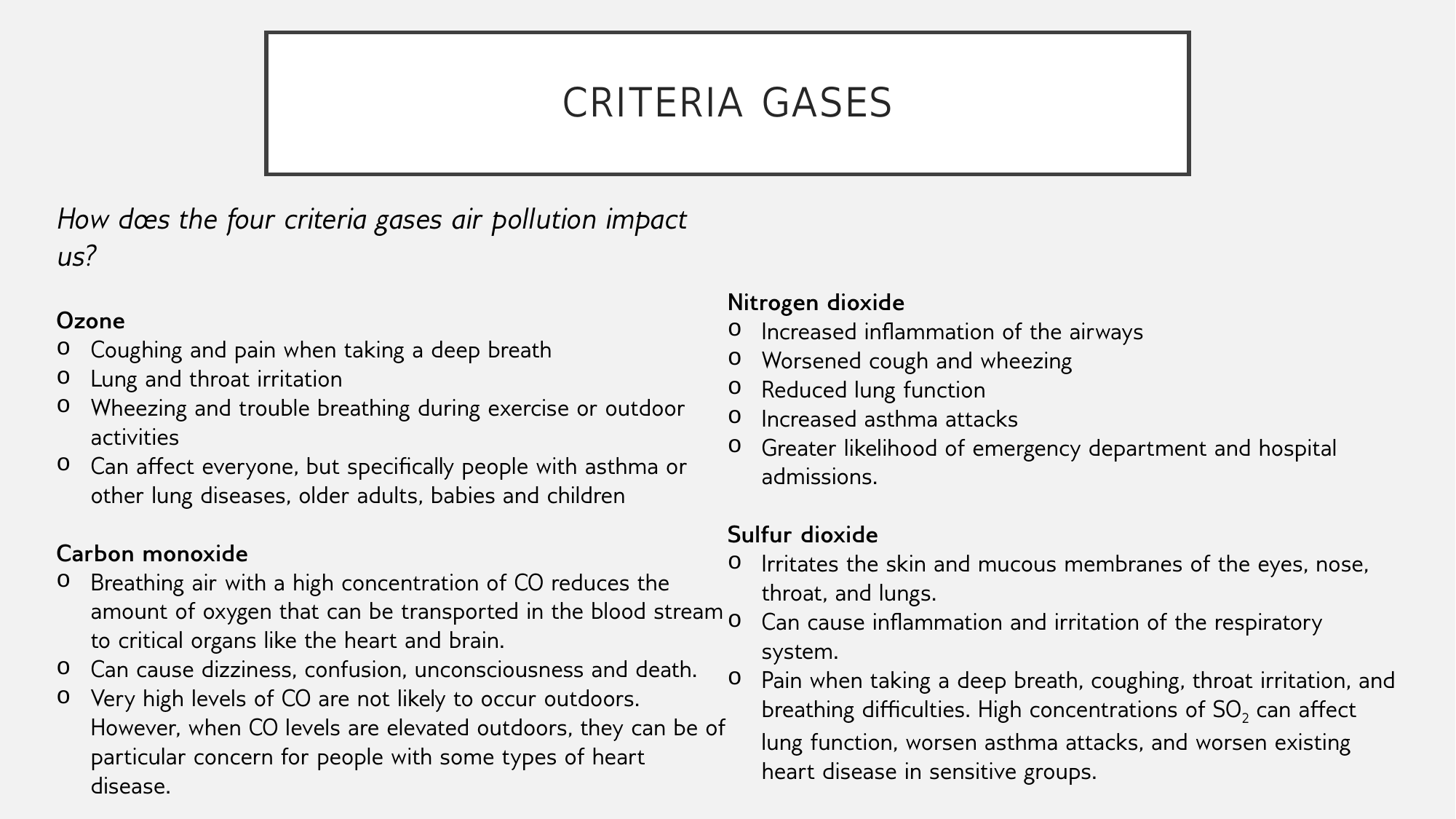

# Criteria gases
How does the four criteria gases air pollution impact us?

Ozone
Coughing and pain when taking a deep breath
Lung and throat irritation
Wheezing and trouble breathing during exercise or outdoor activities
Can affect everyone, but specifically people with asthma or other lung diseases, older adults, babies and children

Carbon monoxide
Breathing air with a high concentration of CO reduces the amount of oxygen that can be transported in the blood stream to critical organs like the heart and brain.
Can cause dizziness, confusion, unconsciousness and death.
Very high levels of CO are not likely to occur outdoors. However, when CO levels are elevated outdoors, they can be of particular concern for people with some types of heart disease.

Nitrogen dioxide
Increased inflammation of the airways
Worsened cough and wheezing
Reduced lung function
Increased asthma attacks
Greater likelihood of emergency department and hospital admissions.

Sulfur dioxide
Irritates the skin and mucous membranes of the eyes, nose, throat, and lungs.
Can cause inflammation and irritation of the respiratory system.
Pain when taking a deep breath, coughing, throat irritation, and breathing difficulties. High concentrations of SO2 can affect lung function, worsen asthma attacks, and worsen existing heart disease in sensitive groups.